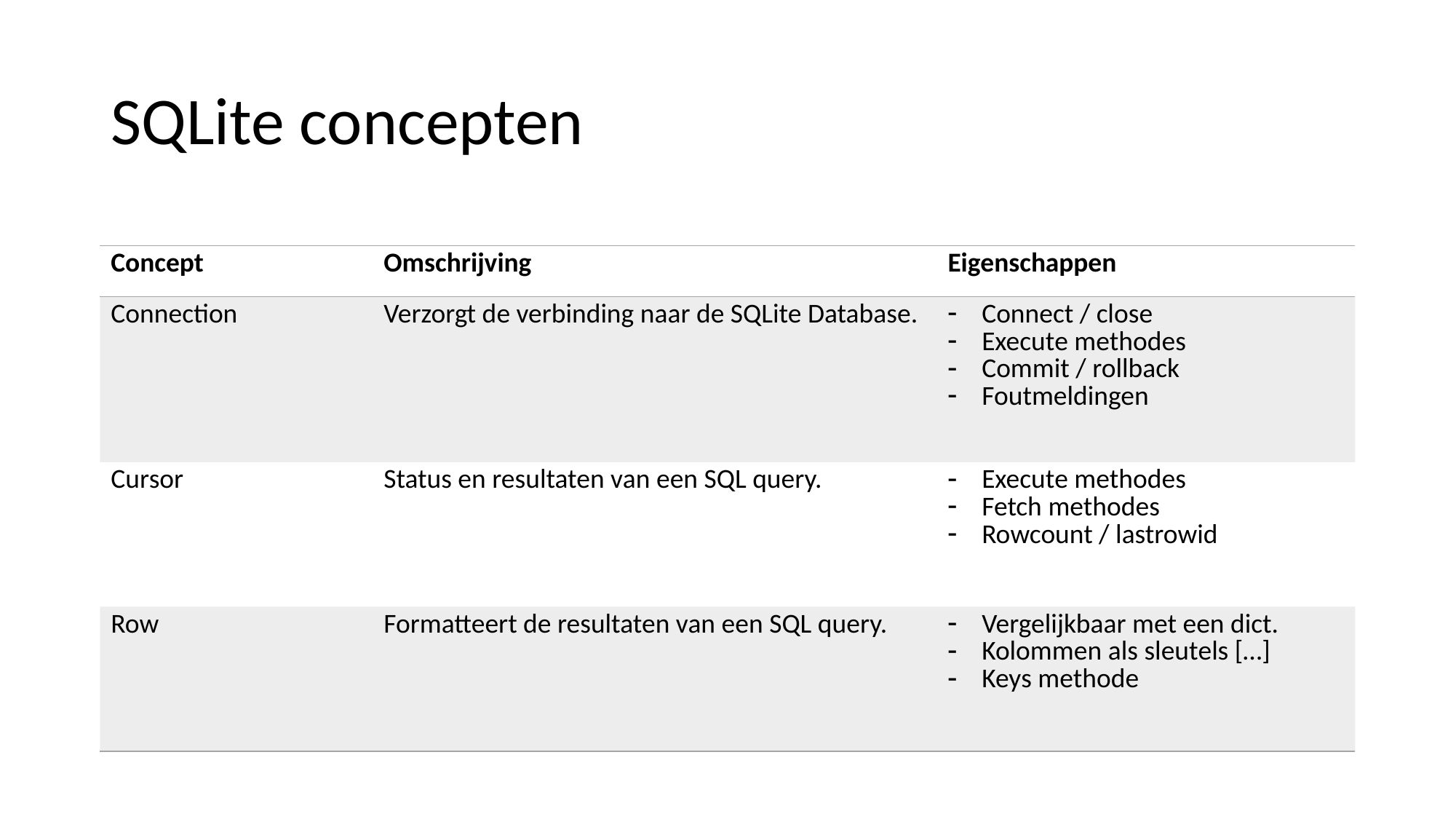

# SQLite concepten
| Concept | Omschrijving | Eigenschappen |
| --- | --- | --- |
| Connection | Verzorgt de verbinding naar de SQLite Database. | Connect / close Execute methodes Commit / rollback Foutmeldingen |
| Cursor | Status en resultaten van een SQL query. | Execute methodes Fetch methodes Rowcount / lastrowid |
| Row | Formatteert de resultaten van een SQL query. | Vergelijkbaar met een dict. Kolommen als sleutels […] Keys methode |